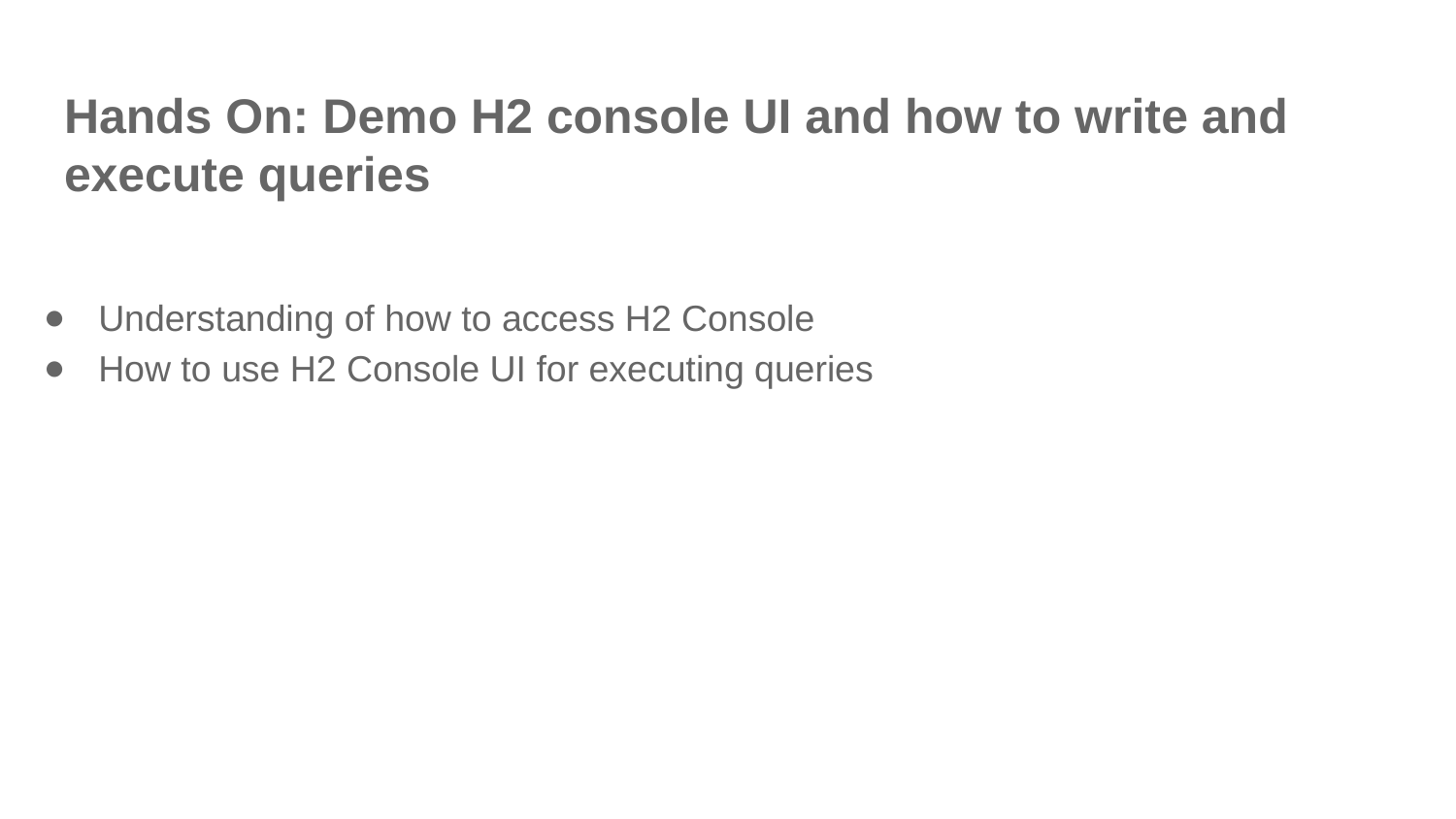

# Hands On: Demo H2 console UI and how to write and execute queries
Understanding of how to access H2 Console
How to use H2 Console UI for executing queries